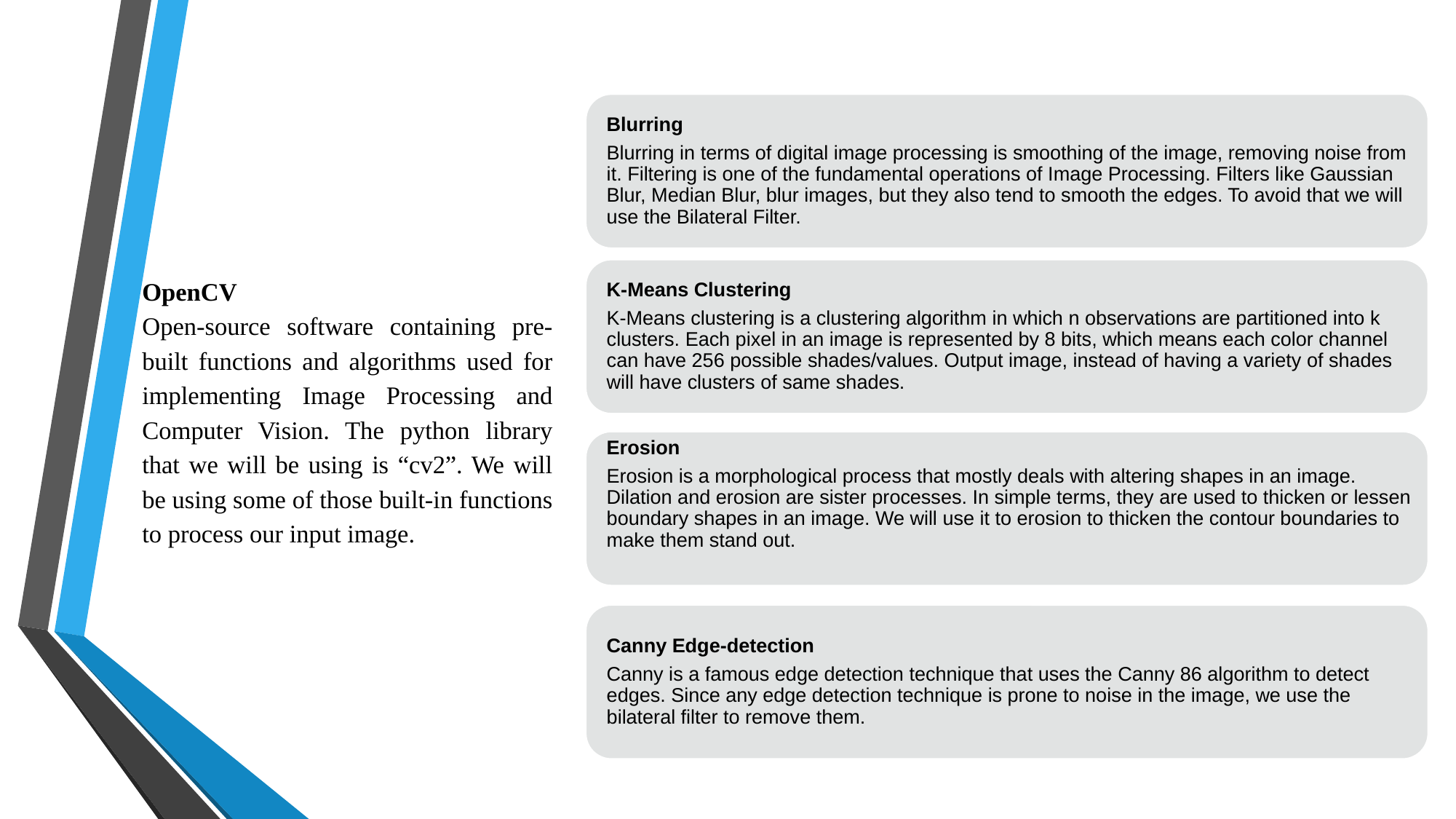

Blurring
Blurring in terms of digital image processing is smoothing of the image, removing noise from it. Filtering is one of the fundamental operations of Image Processing. Filters like Gaussian Blur, Median Blur, blur images, but they also tend to smooth the edges. To avoid that we will use the Bilateral Filter.
K-Means Clustering
K-Means clustering is a clustering algorithm in which n observations are partitioned into k clusters. Each pixel in an image is represented by 8 bits, which means each color channel can have 256 possible shades/values. Output image, instead of having a variety of shades will have clusters of same shades.
Erosion
Erosion is a morphological process that mostly deals with altering shapes in an image. Dilation and erosion are sister processes. In simple terms, they are used to thicken or lessen boundary shapes in an image. We will use it to erosion to thicken the contour boundaries to make them stand out.

Canny Edge-detection
Canny is a famous edge detection technique that uses the Canny 86 algorithm to detect edges. Since any edge detection technique is prone to noise in the image, we use the bilateral filter to remove them.
# OpenCV Open-source software containing pre-built functions and algorithms used for implementing Image Processing and Computer Vision. The python library that we will be using is “cv2”. We will be using some of those built-in functions to process our input image.